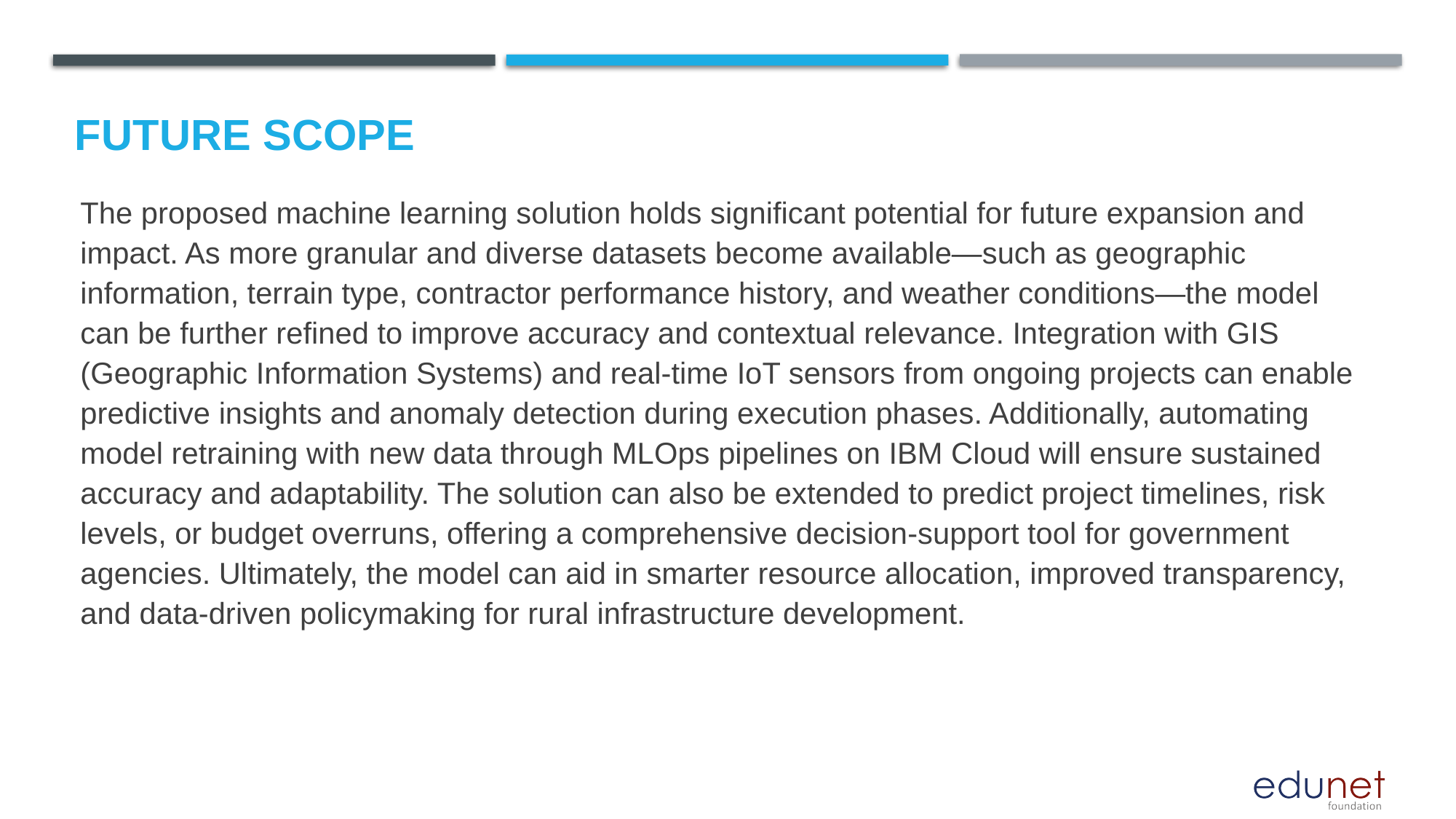

Future scope
The proposed machine learning solution holds significant potential for future expansion and impact. As more granular and diverse datasets become available—such as geographic information, terrain type, contractor performance history, and weather conditions—the model can be further refined to improve accuracy and contextual relevance. Integration with GIS (Geographic Information Systems) and real-time IoT sensors from ongoing projects can enable predictive insights and anomaly detection during execution phases. Additionally, automating model retraining with new data through MLOps pipelines on IBM Cloud will ensure sustained accuracy and adaptability. The solution can also be extended to predict project timelines, risk levels, or budget overruns, offering a comprehensive decision-support tool for government agencies. Ultimately, the model can aid in smarter resource allocation, improved transparency, and data-driven policymaking for rural infrastructure development.